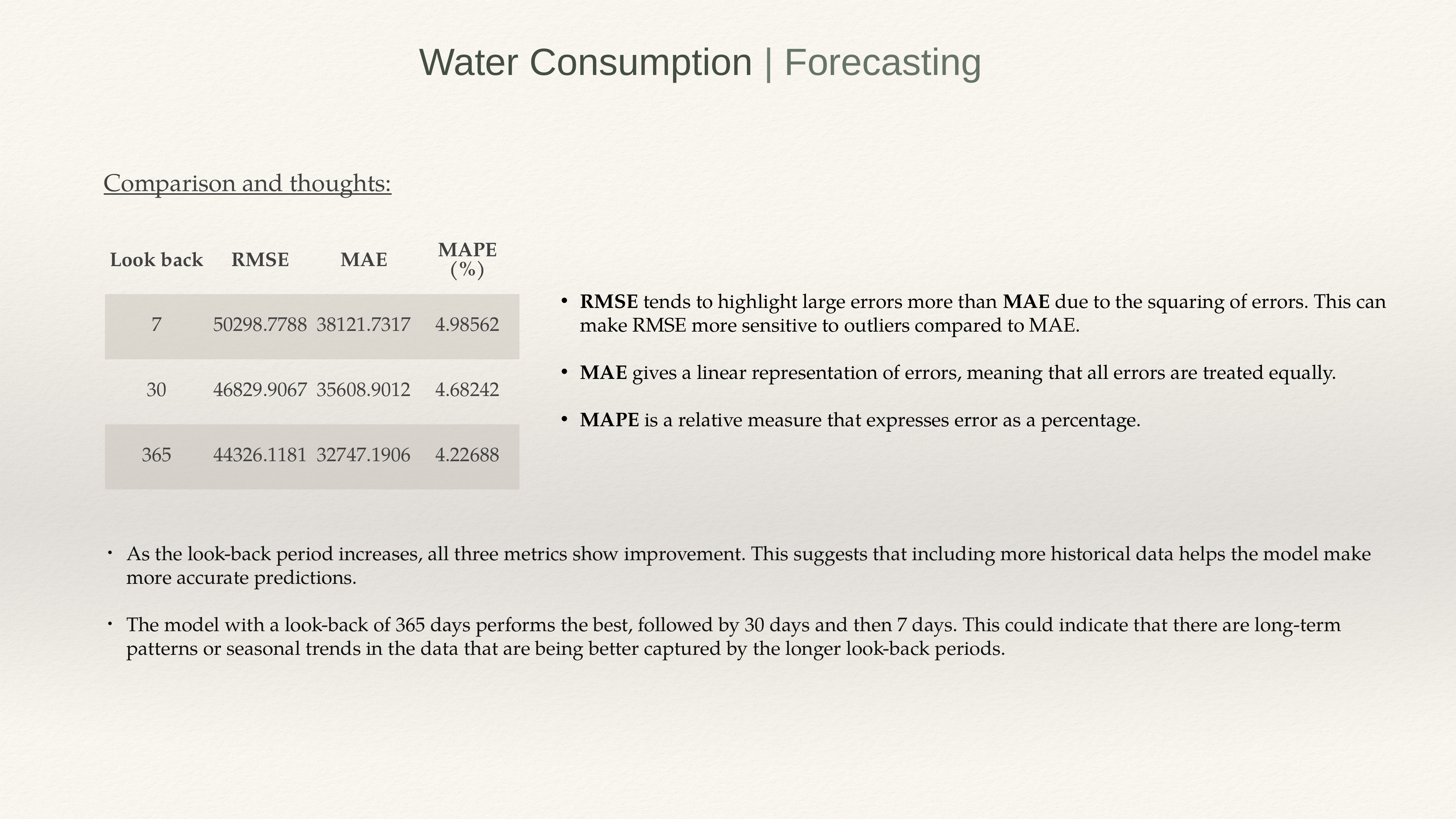

Water Consumption | Forecasting
Comparison and thoughts:
| Look back | RMSE | MAE | MAPE (%) |
| --- | --- | --- | --- |
| 7 | 50298.7788 | 38121.7317 | 4.98562 |
| 30 | 46829.9067 | 35608.9012 | 4.68242 |
| 365 | 44326.1181 | 32747.1906 | 4.22688 |
RMSE tends to highlight large errors more than MAE due to the squaring of errors. This can make RMSE more sensitive to outliers compared to MAE.

MAE gives a linear representation of errors, meaning that all errors are treated equally.

MAPE is a relative measure that expresses error as a percentage.
As the look-back period increases, all three metrics show improvement. This suggests that including more historical data helps the model make more accurate predictions.

The model with a look-back of 365 days performs the best, followed by 30 days and then 7 days. This could indicate that there are long-term patterns or seasonal trends in the data that are being better captured by the longer look-back periods.